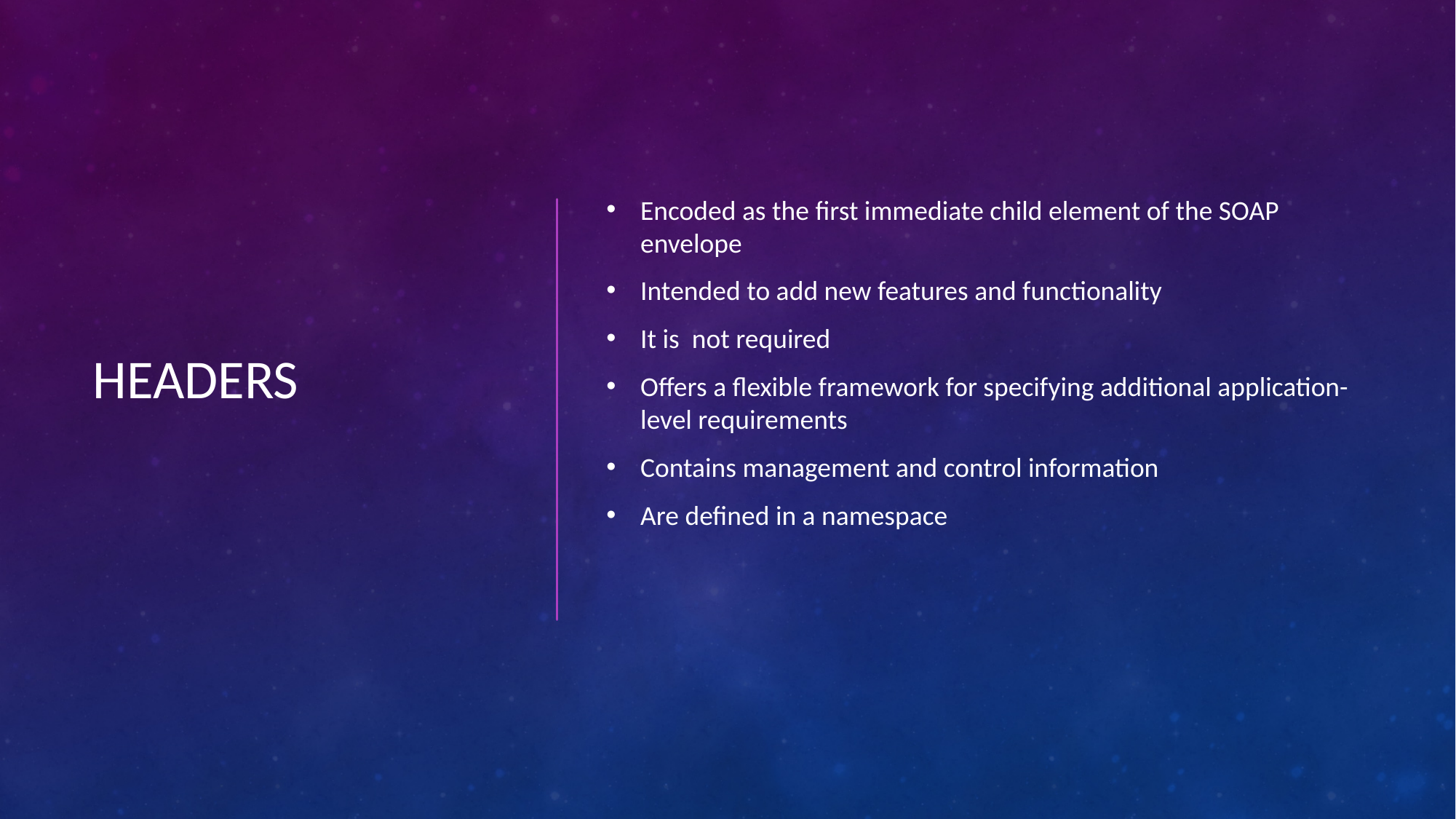

# Headers

Encoded as the first immediate child element of the SOAP envelope
Intended to add new features and functionality
It is  not required
Offers a flexible framework for specifying additional application-level requirements
Contains management and control information
Are defined in a namespace